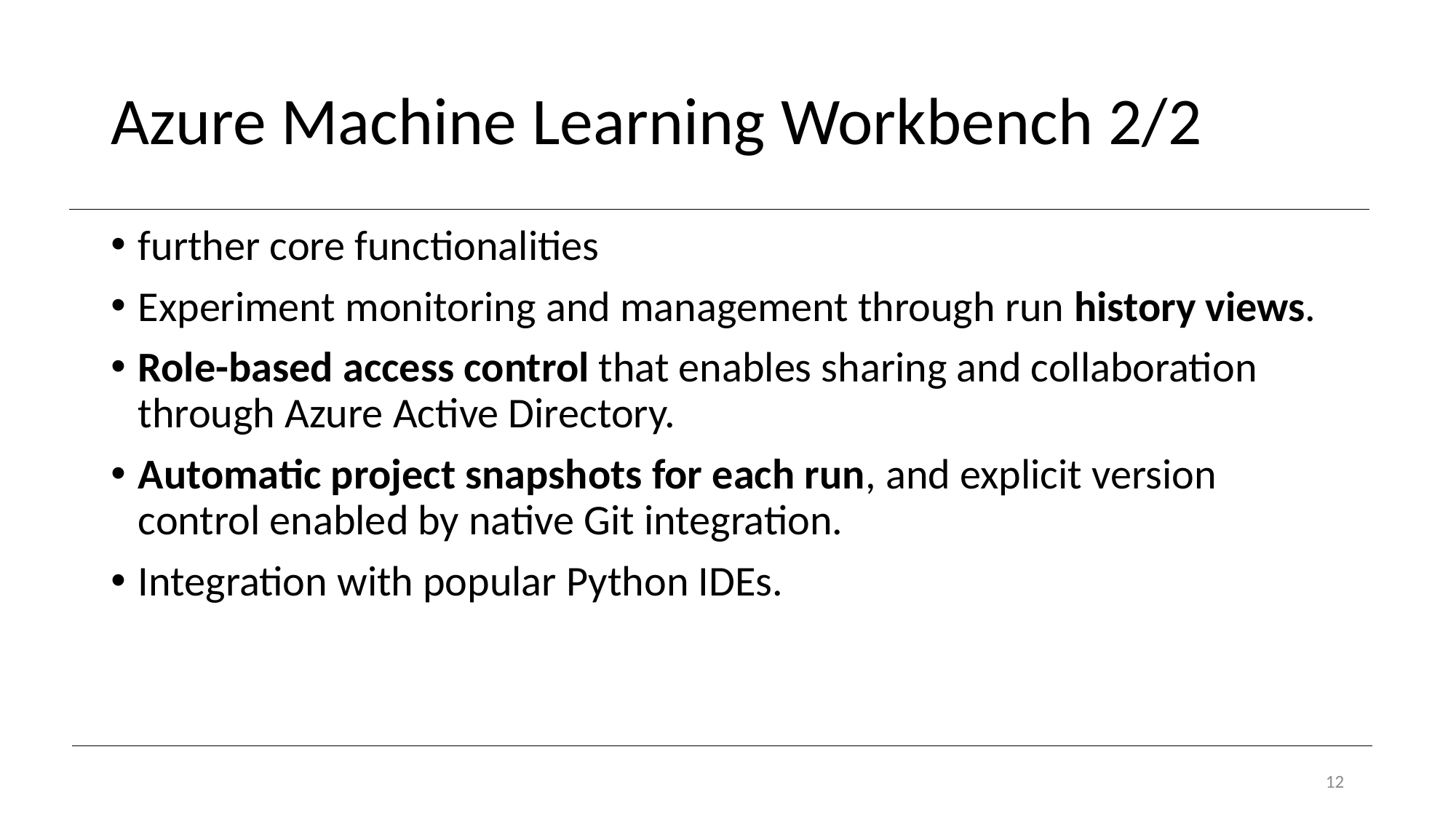

# Azure Machine Learning Workbench 2/2
further core functionalities
Experiment monitoring and management through run history views.
Role-based access control that enables sharing and collaboration through Azure Active Directory.
Automatic project snapshots for each run, and explicit version control enabled by native Git integration.
Integration with popular Python IDEs.

12